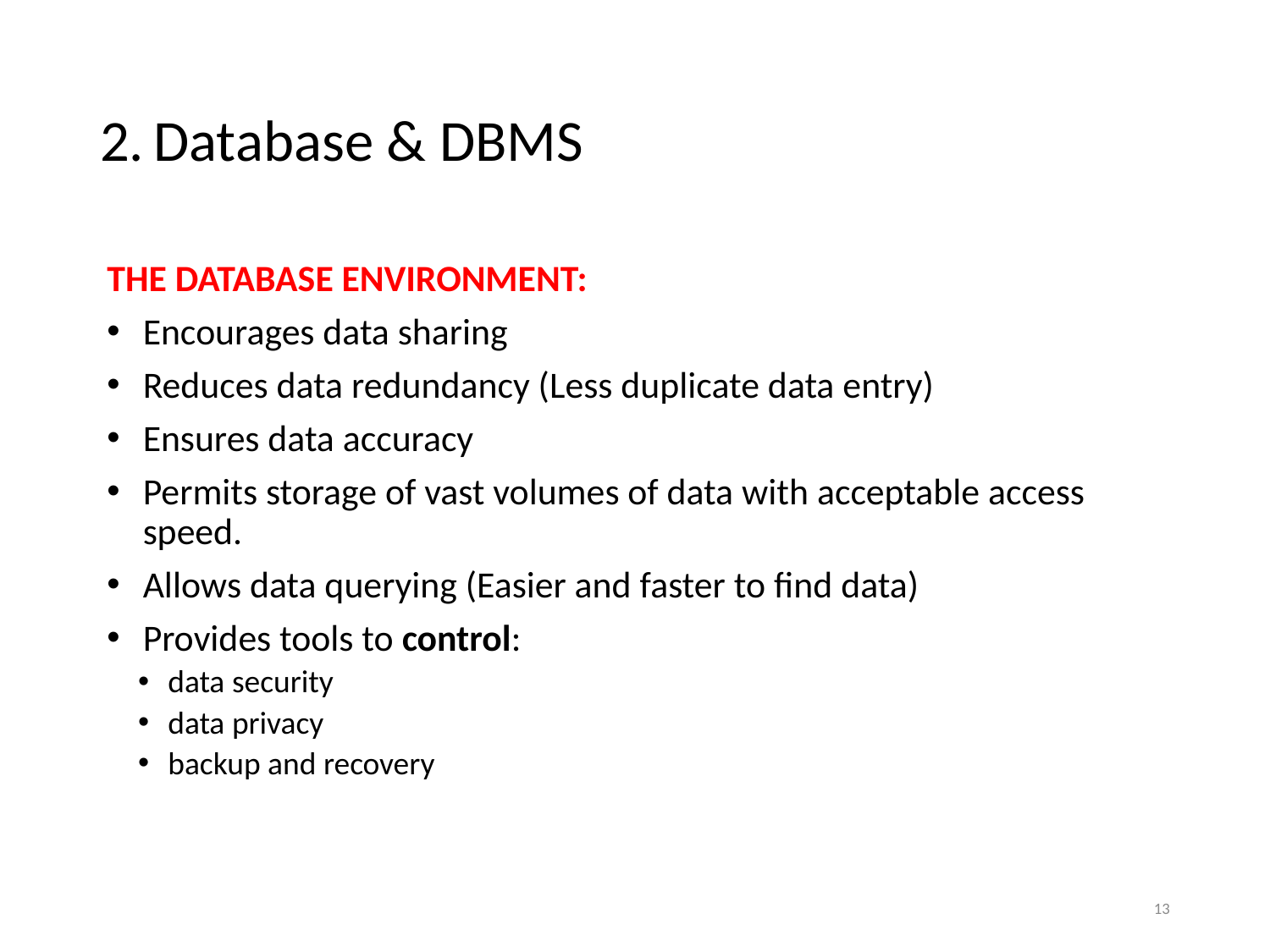

# Database & DBMS
THE DATABASE ENVIRONMENT:
Encourages data sharing
Reduces data redundancy (Less duplicate data entry)
Ensures data accuracy
Permits storage of vast volumes of data with acceptable access speed.
Allows data querying (Easier and faster to find data)
Provides tools to control:
data security
data privacy
backup and recovery
13